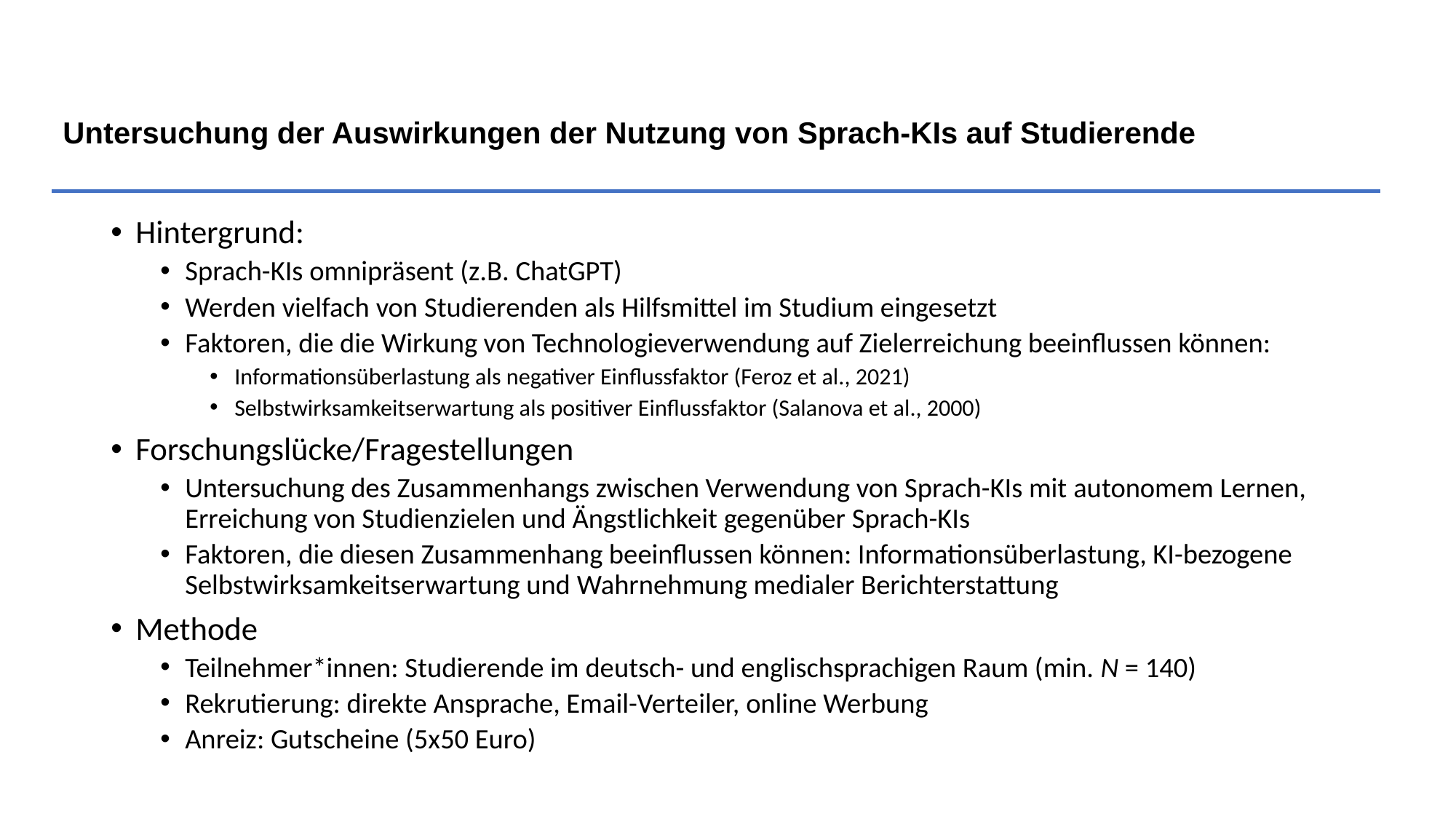

# Untersuchung der Auswirkungen der Nutzung von Sprach-KIs auf Studierende
Hintergrund:
Sprach-KIs omnipräsent (z.B. ChatGPT)
Werden vielfach von Studierenden als Hilfsmittel im Studium eingesetzt
Faktoren, die die Wirkung von Technologieverwendung auf Zielerreichung beeinflussen können:
Informationsüberlastung als negativer Einflussfaktor (Feroz et al., 2021)
Selbstwirksamkeitserwartung als positiver Einflussfaktor (Salanova et al., 2000)
Forschungslücke/Fragestellungen
Untersuchung des Zusammenhangs zwischen Verwendung von Sprach-KIs mit autonomem Lernen, Erreichung von Studienzielen und Ängstlichkeit gegenüber Sprach-KIs
Faktoren, die diesen Zusammenhang beeinflussen können: Informationsüberlastung, KI-bezogene Selbstwirksamkeitserwartung und Wahrnehmung medialer Berichterstattung
Methode
Teilnehmer*innen: Studierende im deutsch- und englischsprachigen Raum (min. N = 140)
Rekrutierung: direkte Ansprache, Email-Verteiler, online Werbung
Anreiz: Gutscheine (5x50 Euro)